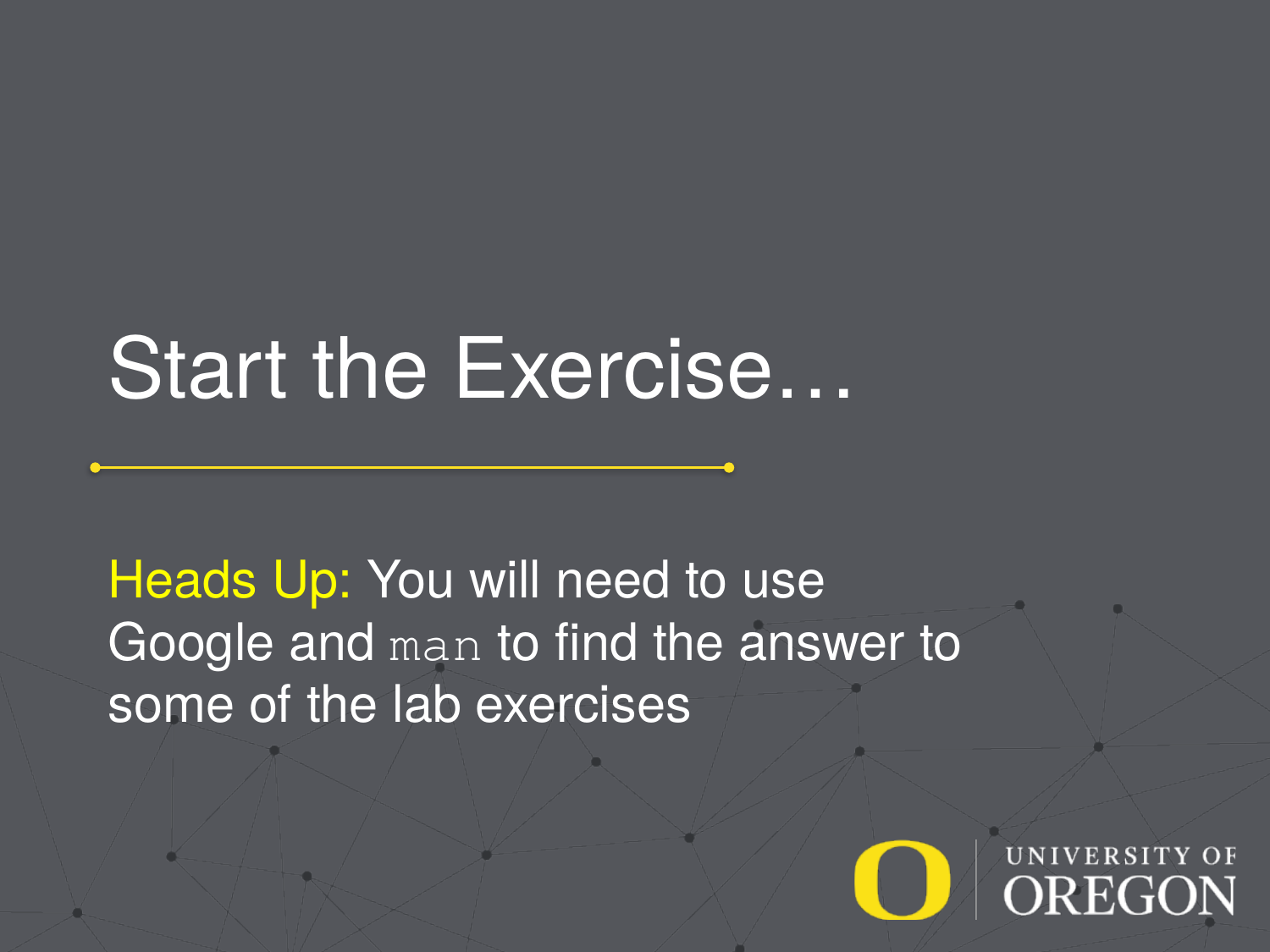

# Start the Exercise…
Heads Up: You will need to use Google and man to find the answer to some of the lab exercises